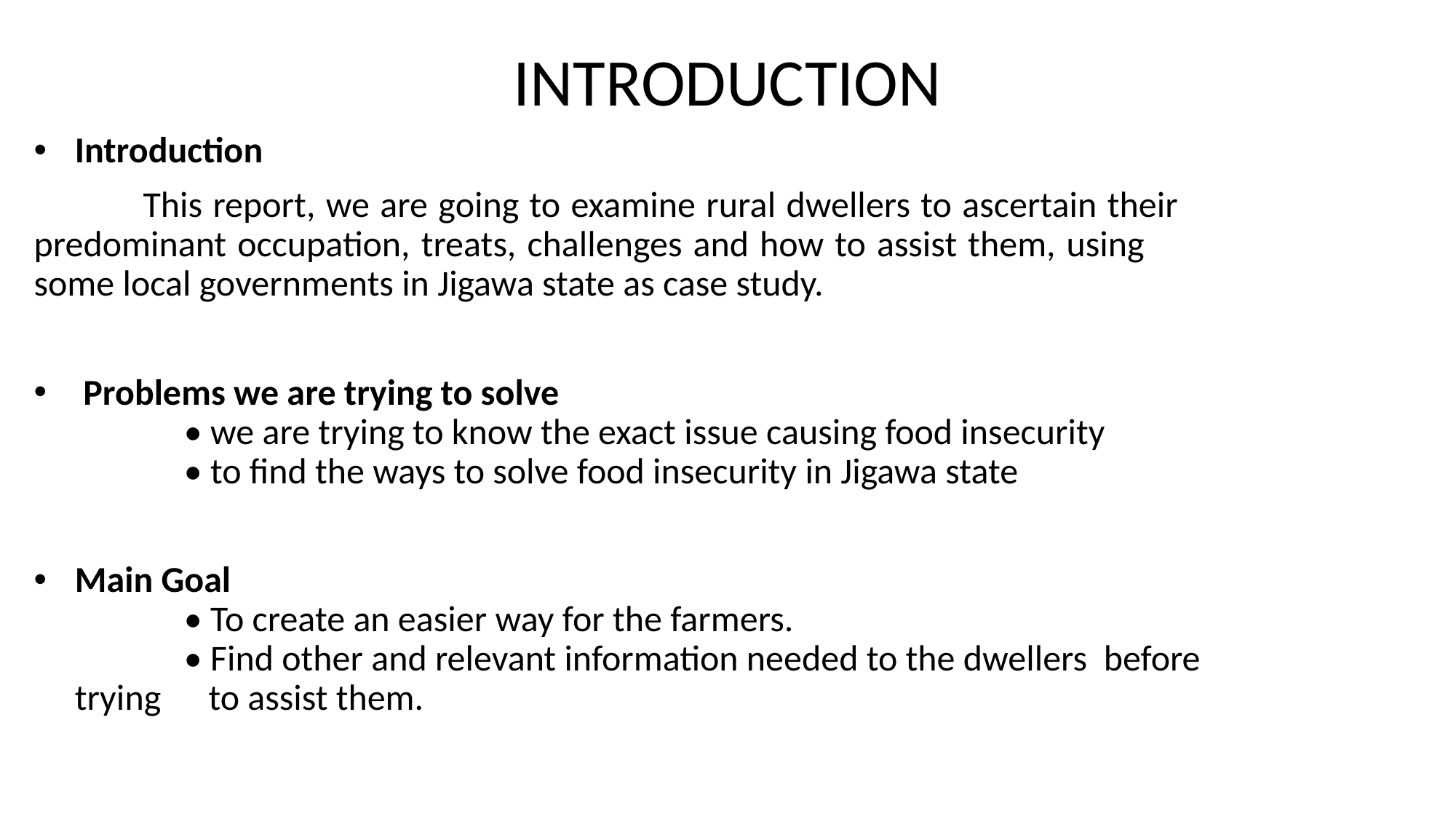

# INTRODUCTION
Introduction
	This report, we are going to examine rural dwellers to ascertain their 	predominant occupation, treats, challenges and how to assist them, using 	some local governments in Jigawa state as case study.

 Problems we are trying to solve
	• we are trying to know the exact issue causing food insecurity
	• to find the ways to solve food insecurity in Jigawa state

Main Goal
	• To create an easier way for the farmers.
	• Find other and relevant information needed to the dwellers  before trying 	   to assist them.